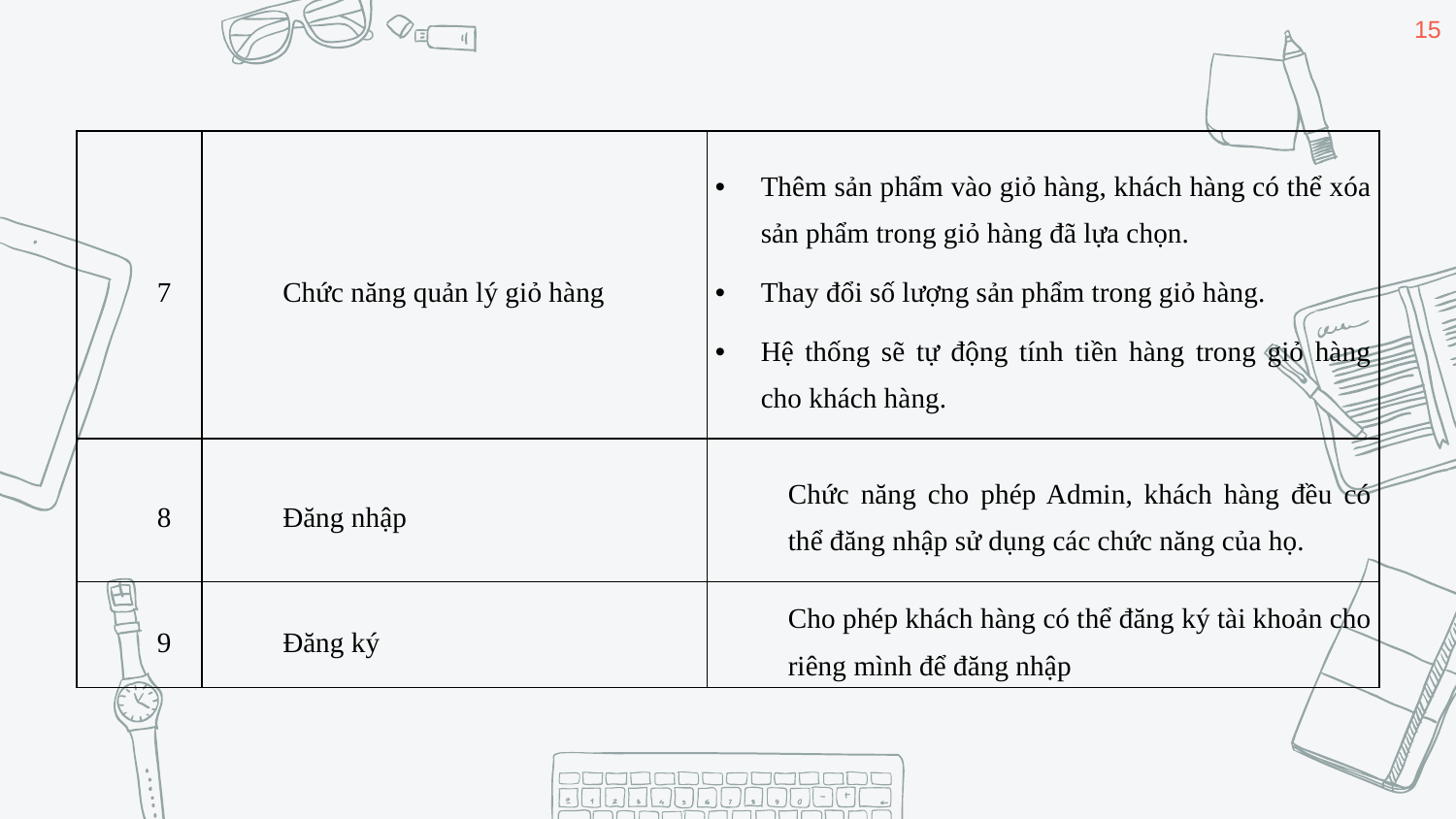

15
| 7 | Chức năng quản lý giỏ hàng | Thêm sản phẩm vào giỏ hàng, khách hàng có thể xóa sản phẩm trong giỏ hàng đã lựa chọn. Thay đổi số lượng sản phẩm trong giỏ hàng. Hệ thống sẽ tự động tính tiền hàng trong giỏ hàng cho khách hàng. |
| --- | --- | --- |
| 8 | Đăng nhập | Chức năng cho phép Admin, khách hàng đều có thể đăng nhập sử dụng các chức năng của họ. |
| 9 | Đăng ký | Cho phép khách hàng có thể đăng ký tài khoản cho riêng mình để đăng nhập |